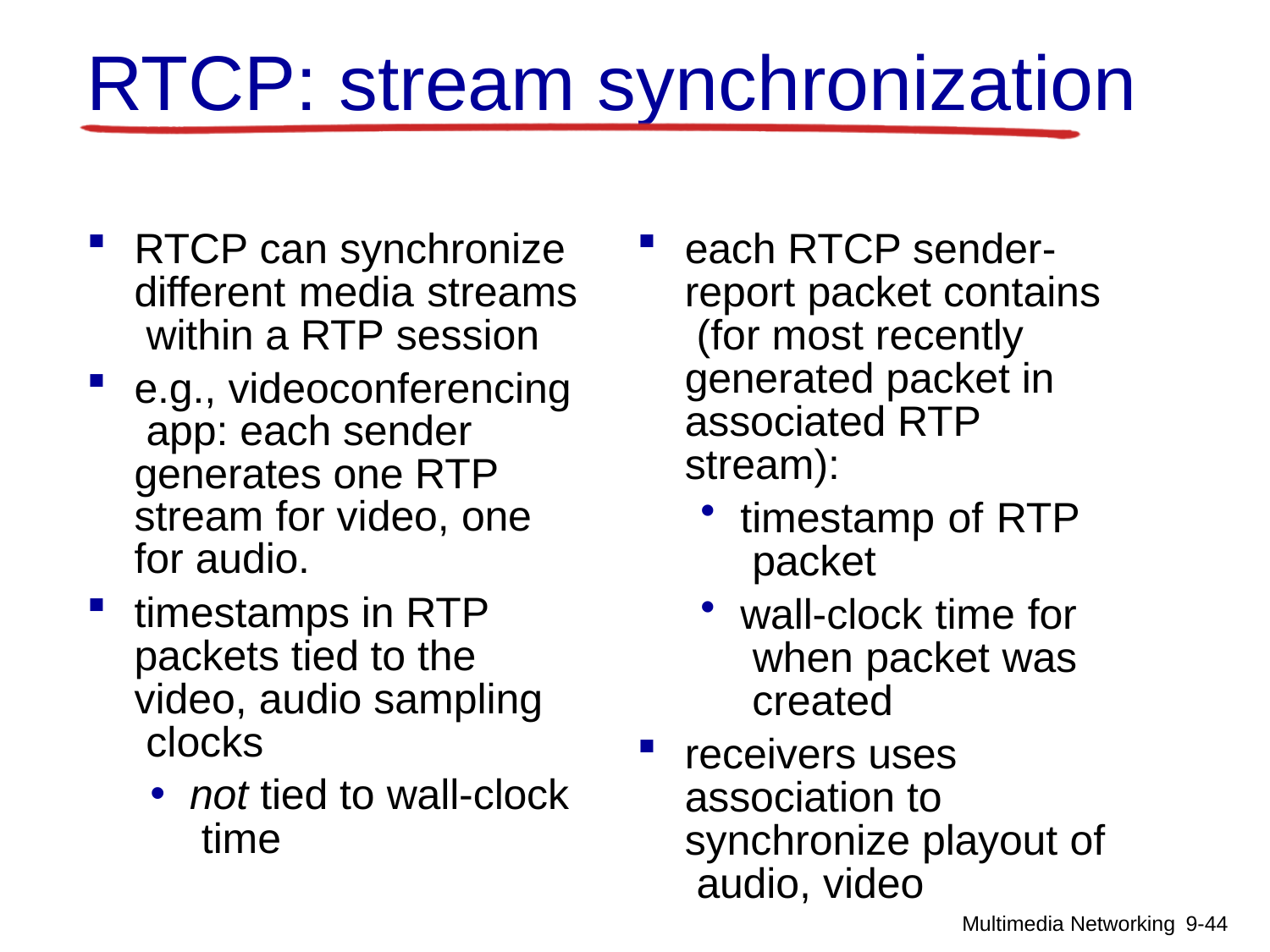

# RTCP: stream synchronization

RTCP can synchronize  different media streams  within a RTP session
e.g., videoconferencing  app: each sender  generates one RTP  stream for video, one  for audio.
timestamps in RTP  packets tied to the  video, audio sampling  clocks
not tied to wall-clock  time
each RTCP sender-  report packet contains  (for most recently  generated packet in  associated RTP  stream):
timestamp of RTP  packet
wall-clock time for  when packet was  created
receivers uses  association to  synchronize playout of  audio, video
Multimedia Networking 9-44